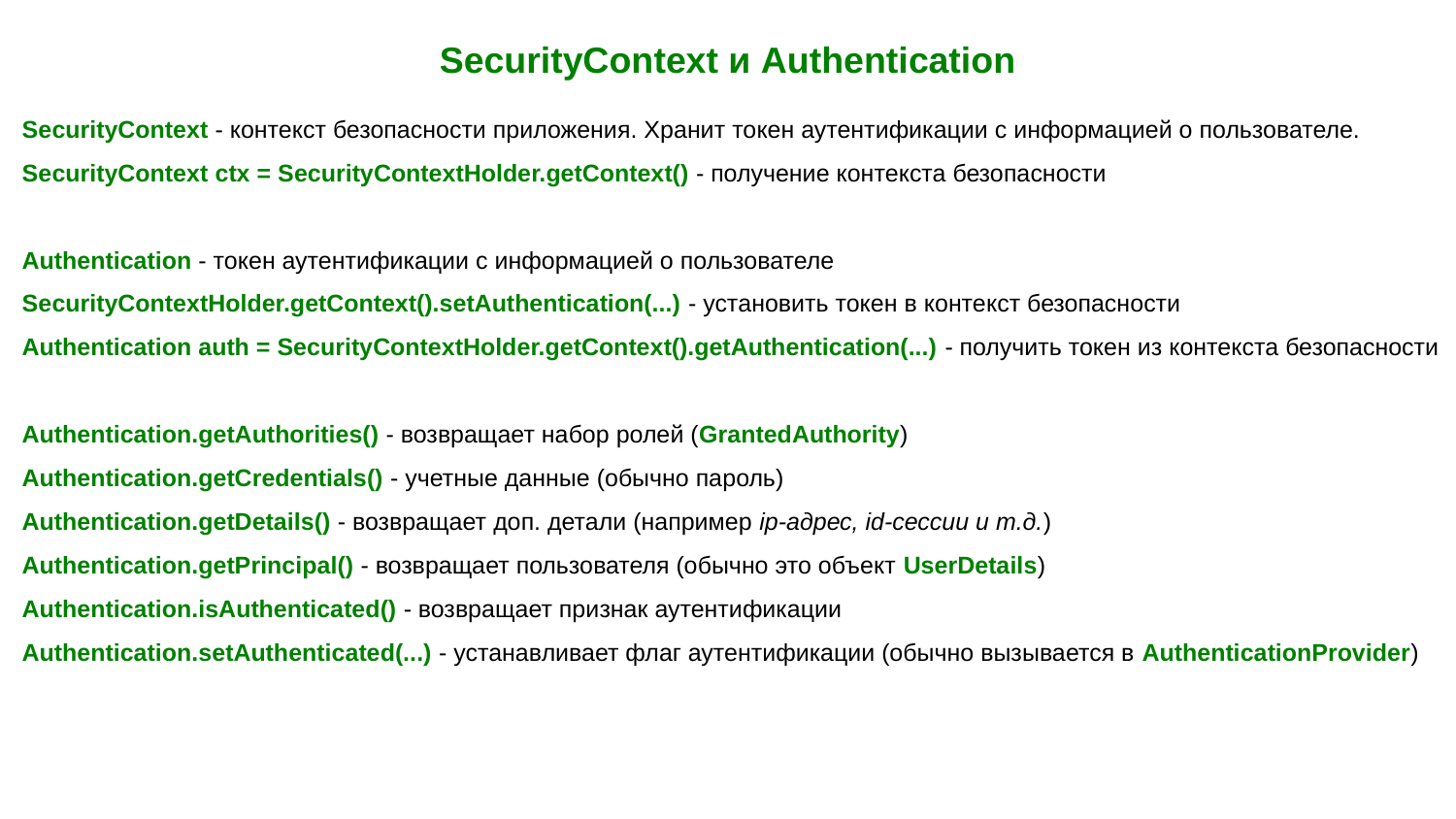

SecurityContext и Authentication
SecurityContext - контекст безопасности приложения. Хранит токен аутентификации с информацией о пользователе. SecurityContext ctx = SecurityContextHolder.getContext() - получение контекста безопасности

Authentication - токен аутентификации с информацией о пользователе
SecurityContextHolder.getContext().setAuthentication(...) - установить токен в контекст безопасности
Authentication auth = SecurityContextHolder.getContext().getAuthentication(...) - получить токен из контекста безопасности

Authentication.getAuthorities() - возвращает набор ролей (GrantedAuthority)
Authentication.getCredentials() - учетные данные (обычно пароль)
Authentication.getDetails() - возвращает доп. детали (например ip-адрес, id-сессии и т.д.)
Authentication.getPrincipal() - возвращает пользователя (обычно это объект UserDetails)
Authentication.isAuthenticated() - возвращает признак аутентификации
Authentication.setAuthenticated(...) - устанавливает флаг аутентификации (обычно вызывается в AuthenticationProvider)